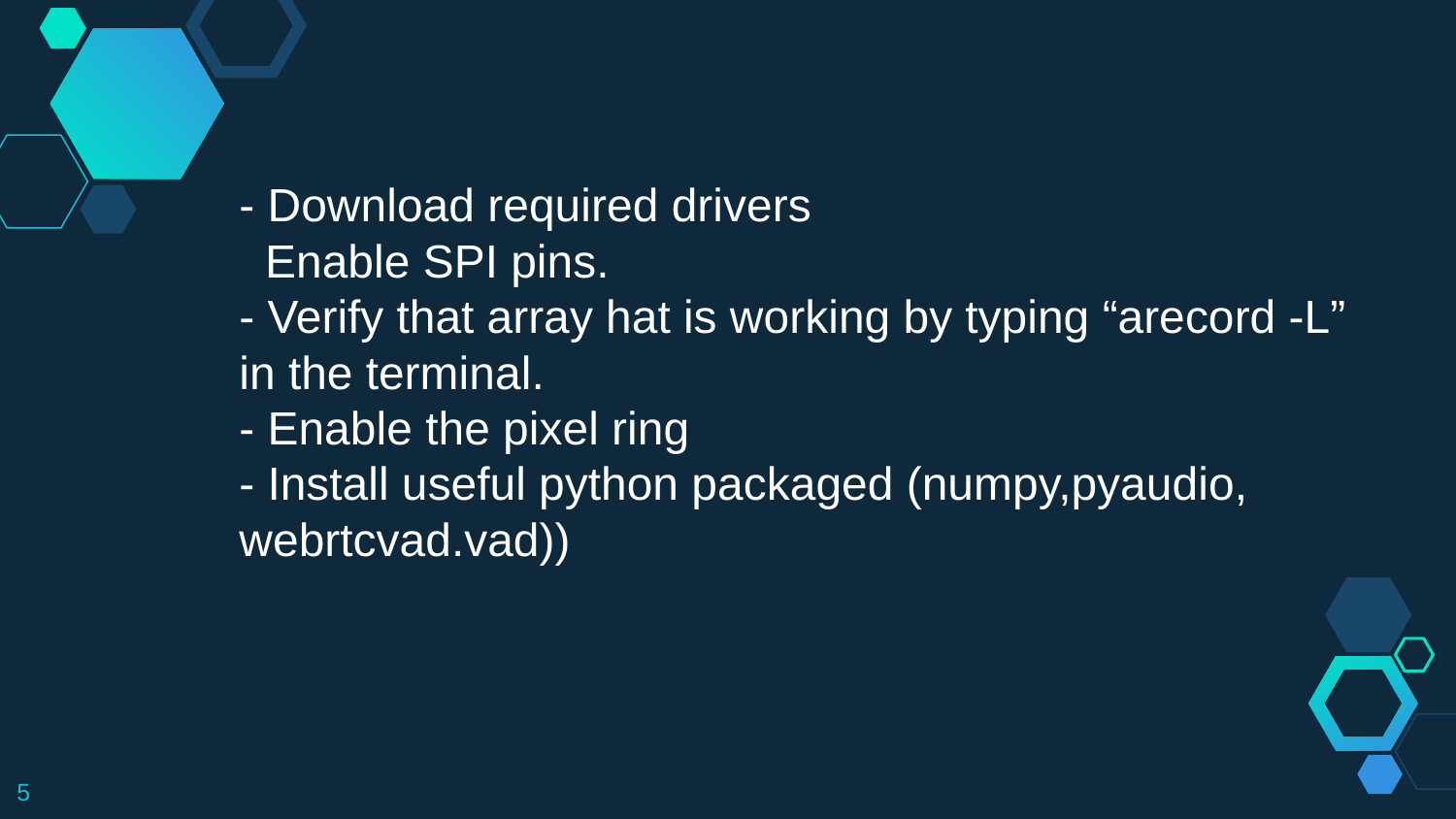

- Download required drivers
  Enable SPI pins.
- Verify that array hat is working by typing “arecord -L” in the terminal.
- Enable the pixel ring
- Install useful python packaged (numpy,pyaudio, webrtcvad.vad))
5